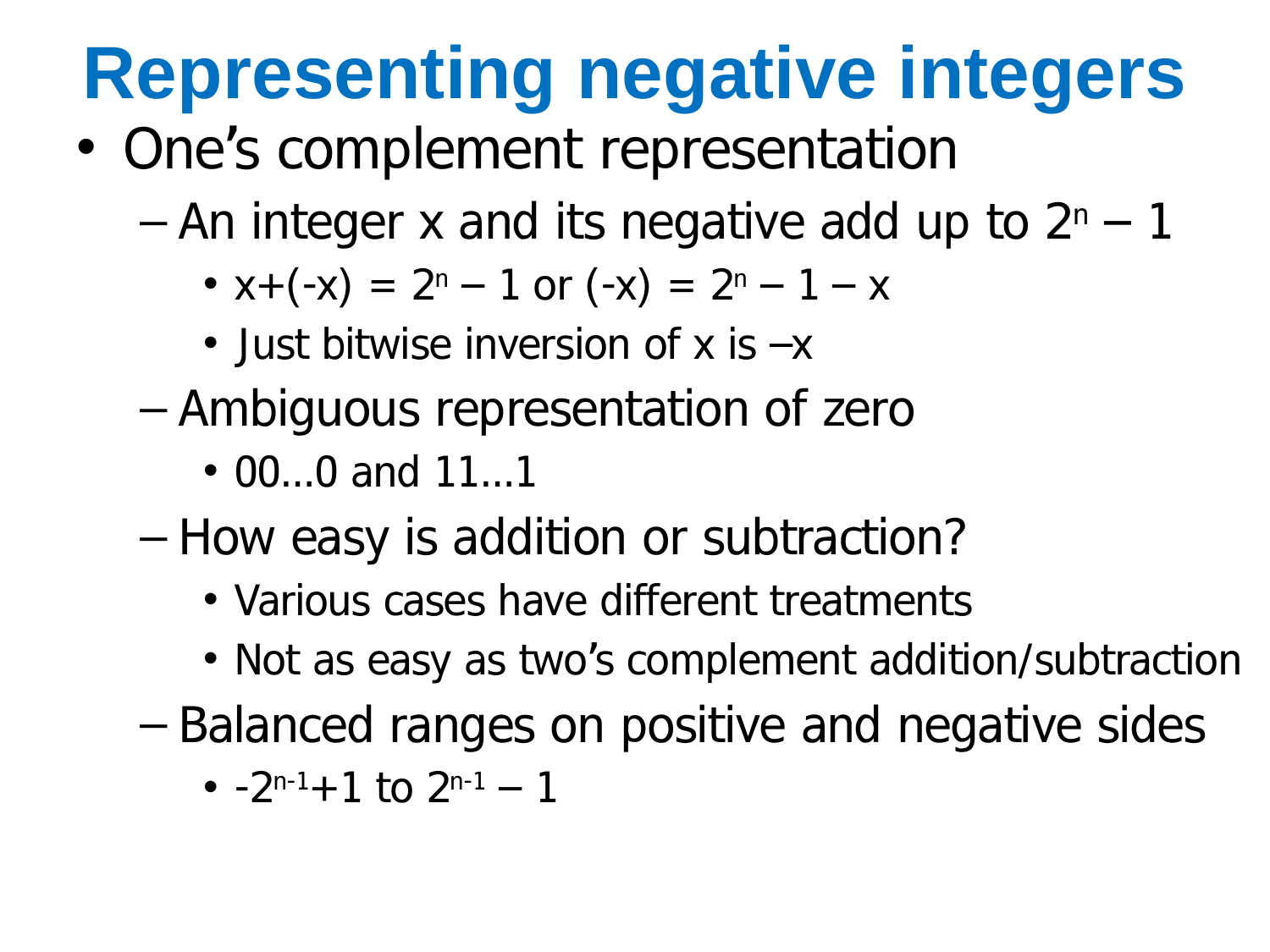

# Representing negative integers
One’s complement representation
An integer x and its negative add up to 2n – 1
x+(-x) = 2n – 1 or (-x) = 2n – 1 – x
Just bitwise inversion of x is –x
Ambiguous representation of zero
00…0 and 11…1
How easy is addition or subtraction?
Various cases have different treatments
Not as easy as two’s complement addition/subtraction
Balanced ranges on positive and negative sides
-2n-1+1 to 2n-1 – 1